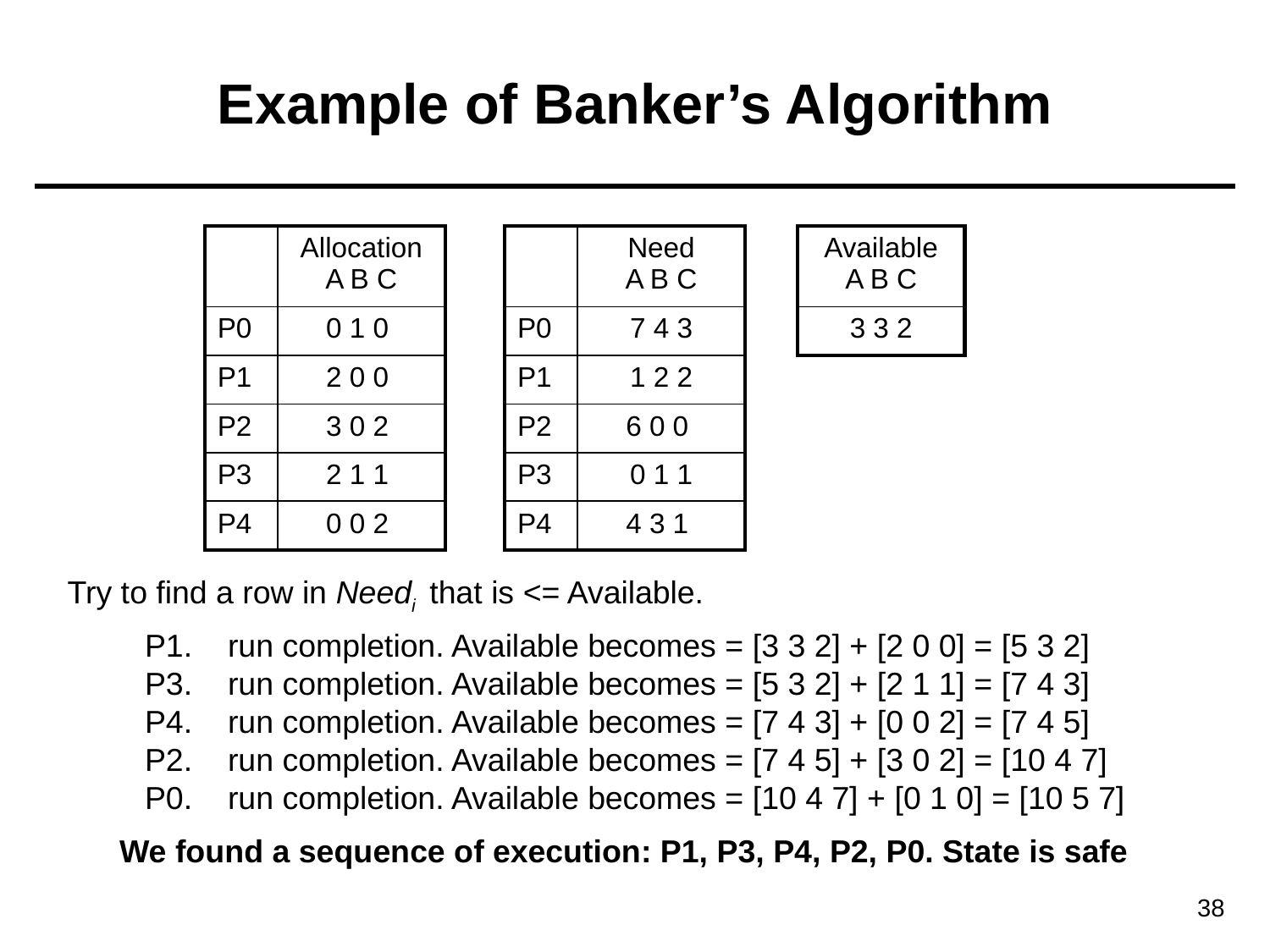

# Example of Banker’s Algorithm
|  | Allocation A B C |
| --- | --- |
| P0 | 0 1 0 |
| P1 | 2 0 0 |
| P2 | 3 0 2 |
| P3 | 2 1 1 |
| P4 | 0 0 2 |
|  | Need A B C |
| --- | --- |
| P0 | 7 4 3 |
| P1 | 1 2 2 |
| P2 | 6 0 0 |
| P3 | 0 1 1 |
| P4 | 4 3 1 |
| Available A B C |
| --- |
| 3 3 2 |
Try to find a row in Needi  that is <= Available.
P1.    run completion. Available becomes = [3 3 2] + [2 0 0] = [5 3 2]
P3.    run completion. Available becomes = [5 3 2] + [2 1 1] = [7 4 3]
P4.    run completion. Available becomes = [7 4 3] + [0 0 2] = [7 4 5]
P2.    run completion. Available becomes = [7 4 5] + [3 0 2] = [10 4 7]
P0.    run completion. Available becomes = [10 4 7] + [0 1 0] = [10 5 7]

We found a sequence of execution: P1, P3, P4, P2, P0. State is safe
38